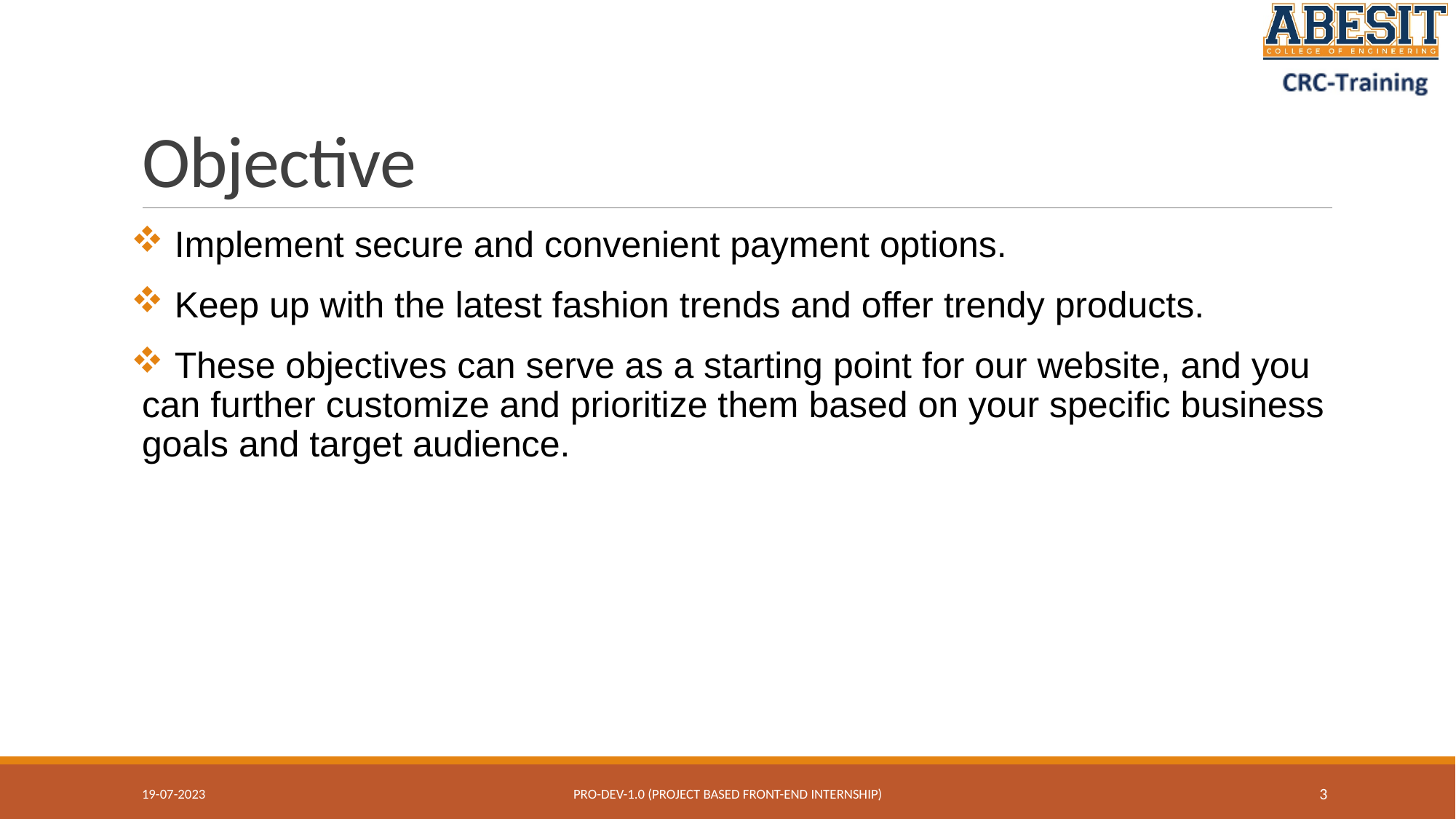

# Objective
 Implement secure and convenient payment options.
 Keep up with the latest fashion trends and offer trendy products.
 These objectives can serve as a starting point for our website, and you can further customize and prioritize them based on your specific business goals and target audience.

19-07-2023
Pro-Dev-1.0 (project based front-end internship)
3